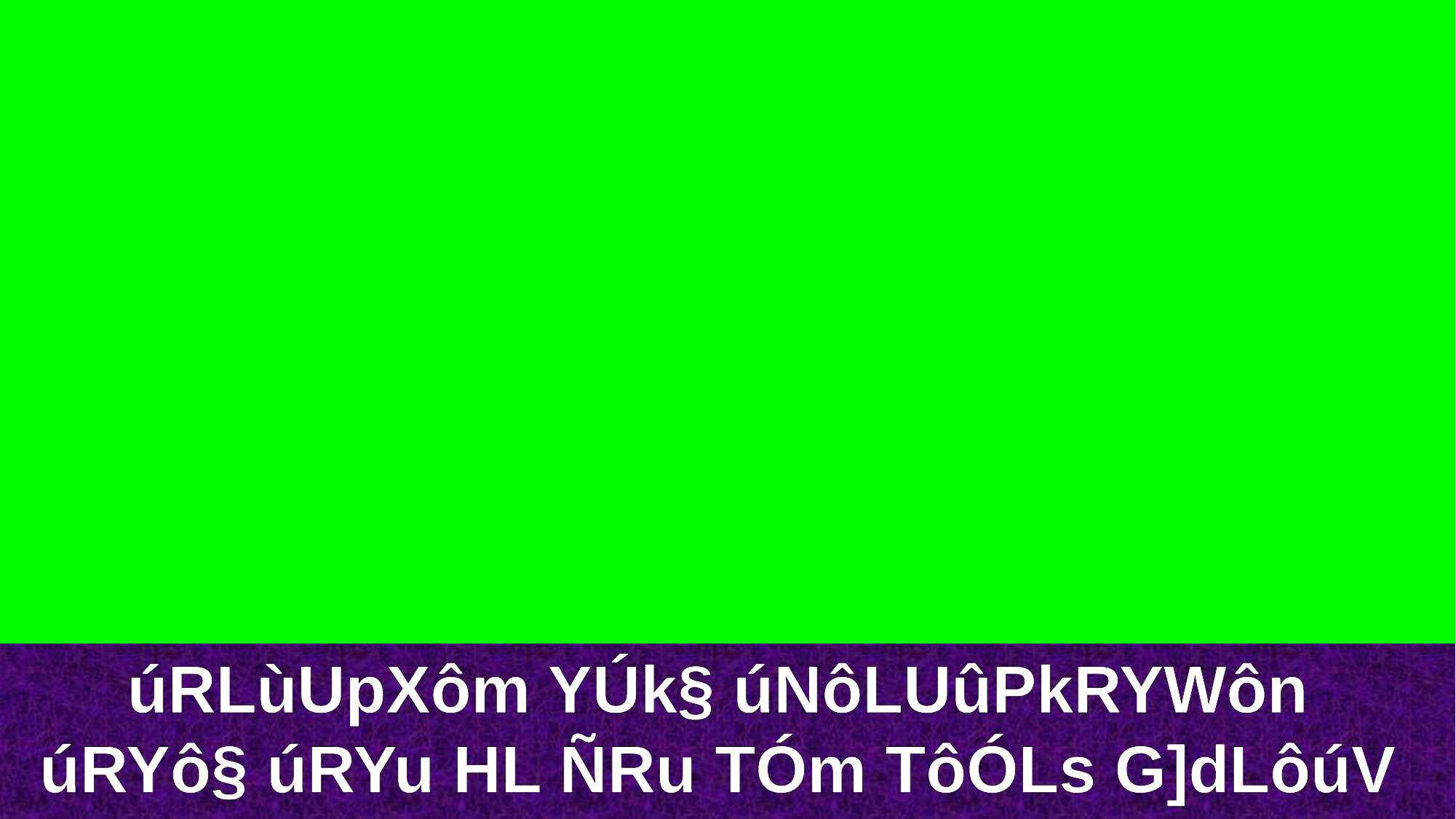

úRLùUpXôm YÚk§ úNôLUûPkRYWôn
úRYô§ úRYu HL ÑRu TÓm TôÓLs G]dLôúV